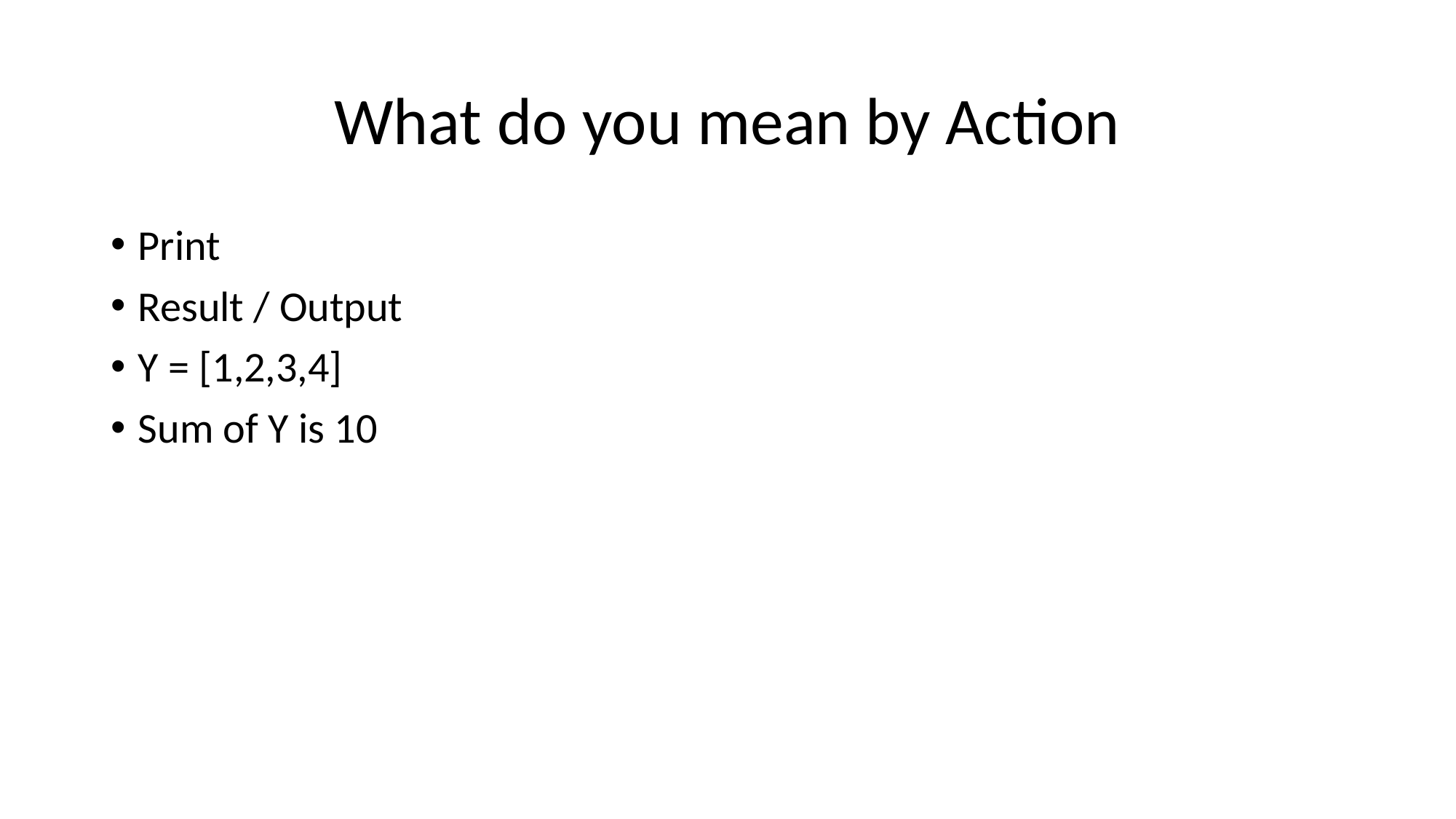

# What do you mean by Action
Print
Result / Output
Y = [1,2,3,4]
Sum of Y is 10